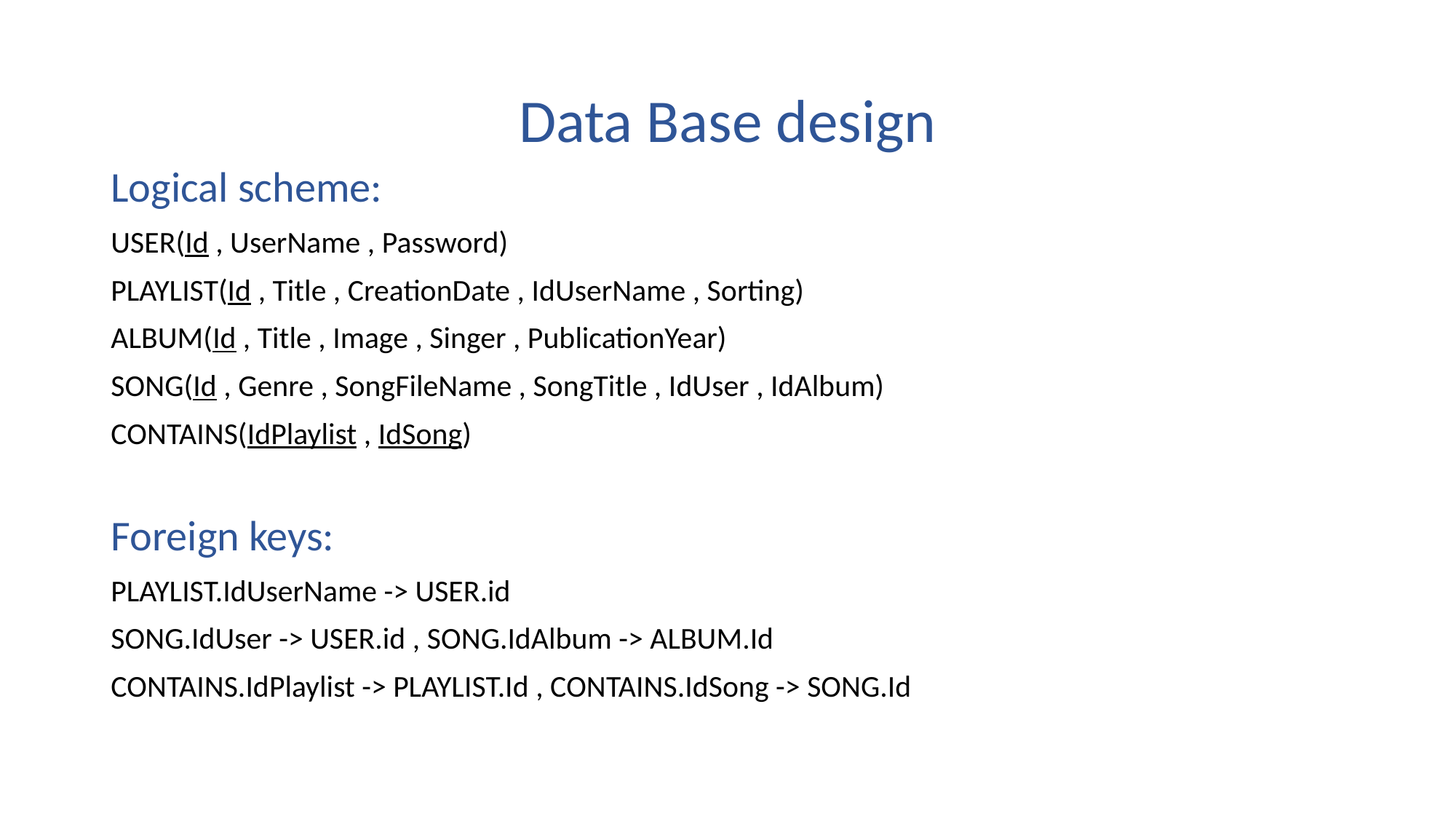

# Data Base design
Logical scheme:
USER(Id , UserName , Password)
PLAYLIST(Id , Title , CreationDate , IdUserName , Sorting)
ALBUM(Id , Title , Image , Singer , PublicationYear)
SONG(Id , Genre , SongFileName , SongTitle , IdUser , IdAlbum)
CONTAINS(IdPlaylist , IdSong)

Foreign keys:
PLAYLIST.IdUserName -> USER.id
SONG.IdUser -> USER.id , SONG.IdAlbum -> ALBUM.Id
CONTAINS.IdPlaylist -> PLAYLIST.Id , CONTAINS.IdSong -> SONG.Id